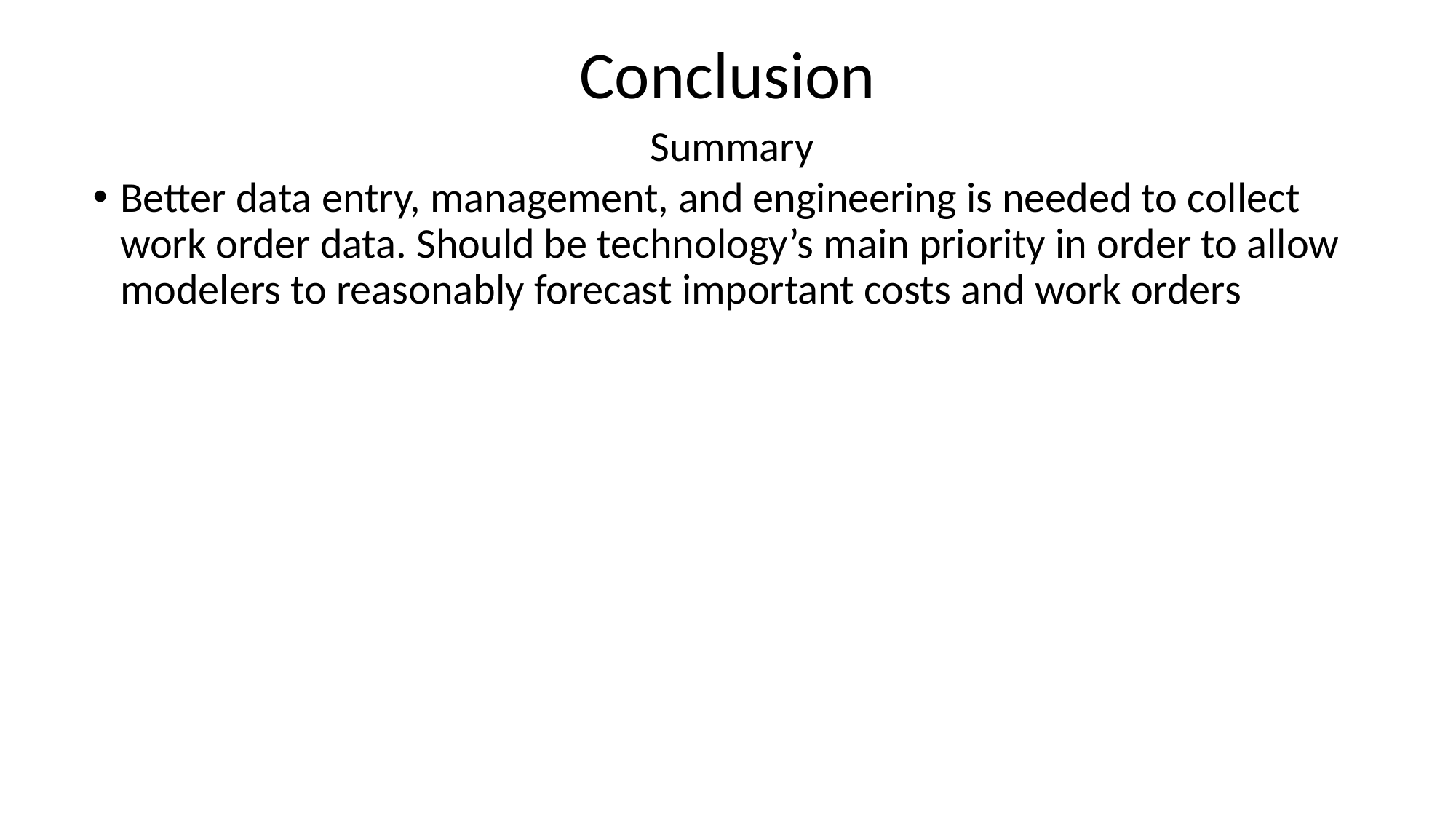

Conclusion
Summary
Better data entry, management, and engineering is needed to collect work order data. Should be technology’s main priority in order to allow modelers to reasonably forecast important costs and work orders